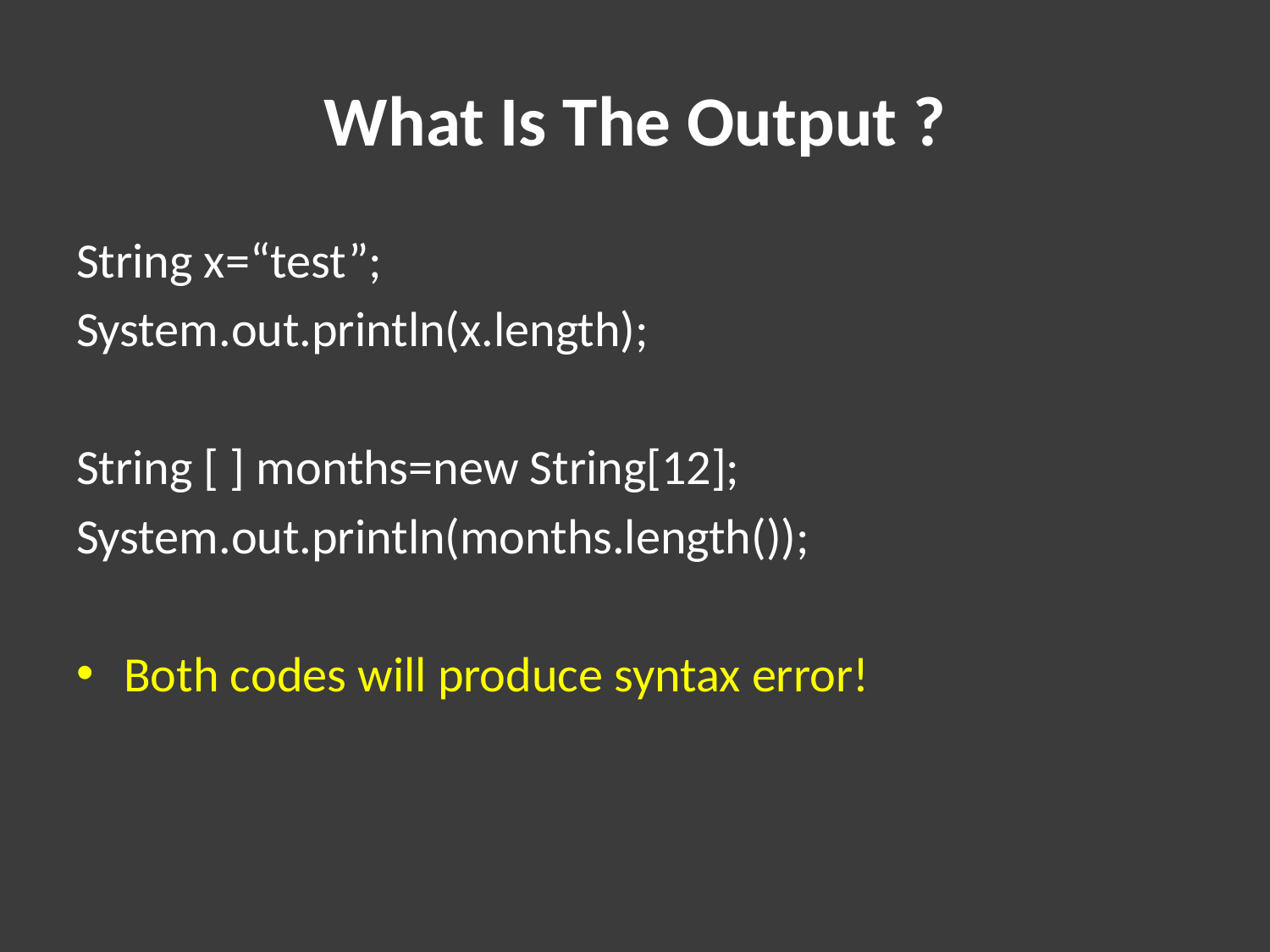

# What Is The Output ?
String x=“test”;
System.out.println(x.length);

String [ ] months=new String[12];
System.out.println(months.length());

Both codes will produce syntax error!